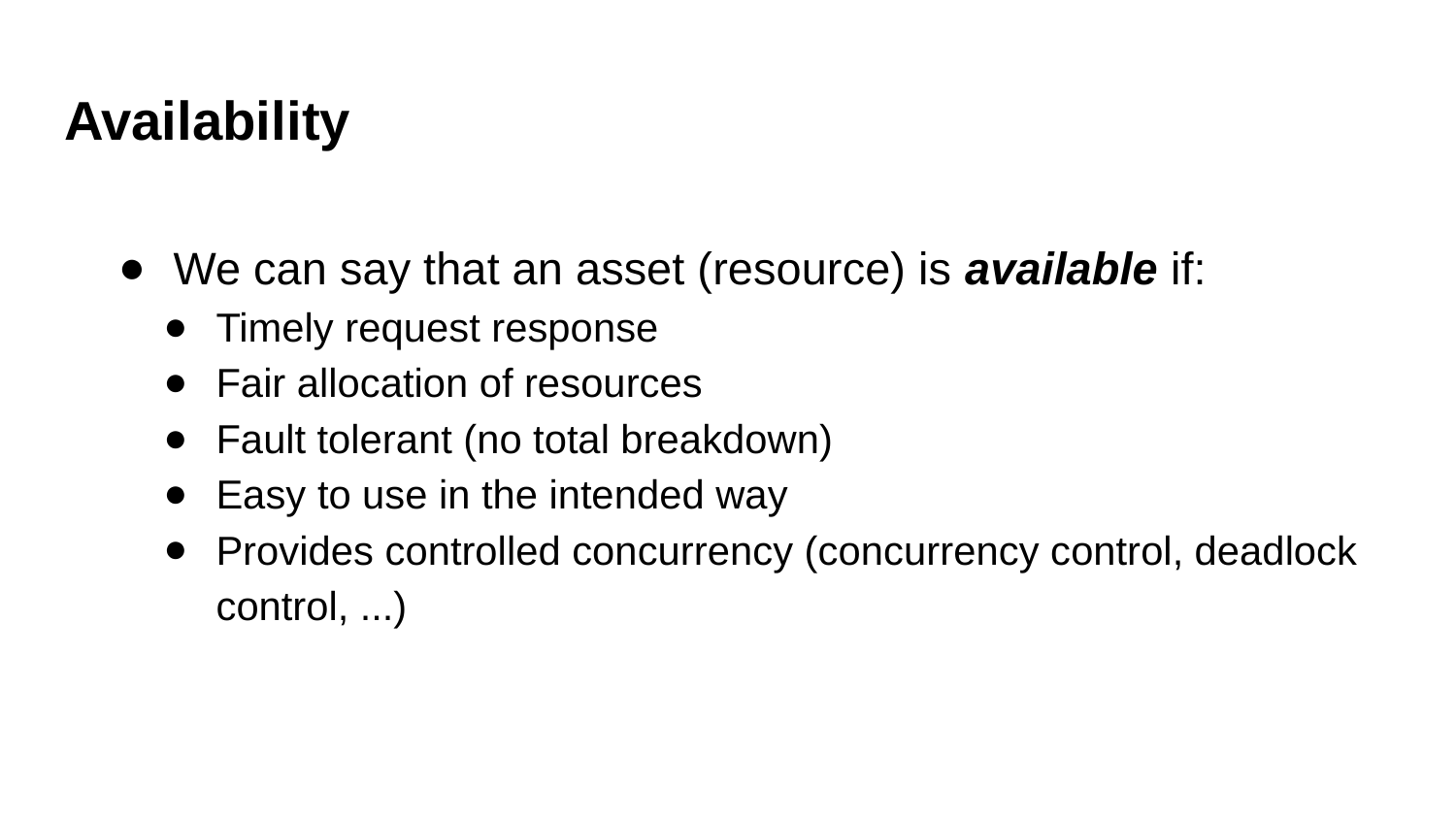

# Availability
​
We can say that an asset (resource) is available if:​
Timely request response​
Fair allocation of resources​
Fault tolerant (no total breakdown)​
Easy to use in the intended way​
Provides controlled concurrency (concurrency control, deadlock control, ...)​